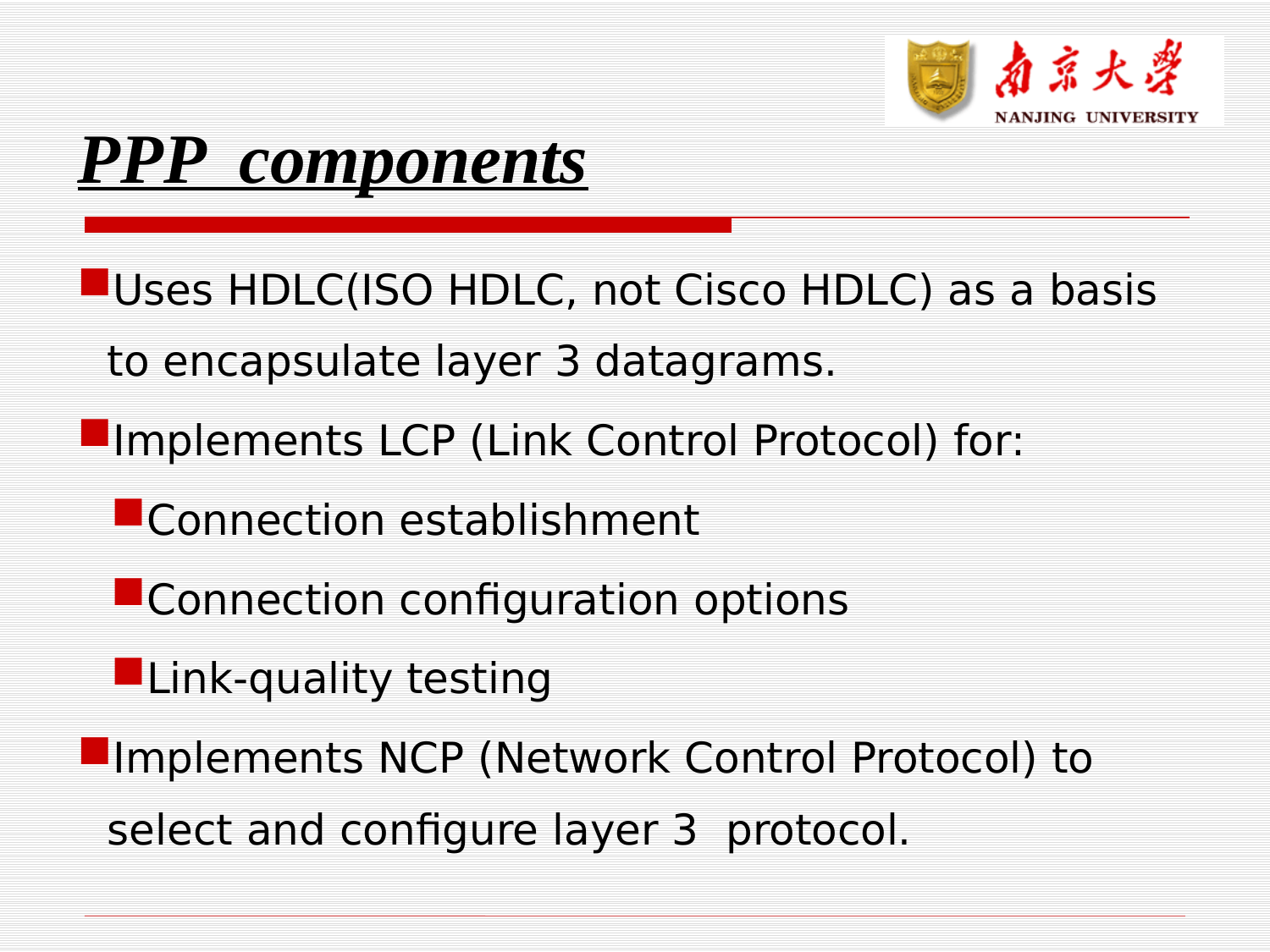

PPP  components
Uses HDLC(ISO HDLC, not Cisco HDLC) as a basis to encapsulate layer 3 datagrams.
Implements LCP (Link Control Protocol) for:
Connection establishment
Connection configuration options
Link-quality testing
Implements NCP (Network Control Protocol) to select and configure layer 3  protocol.